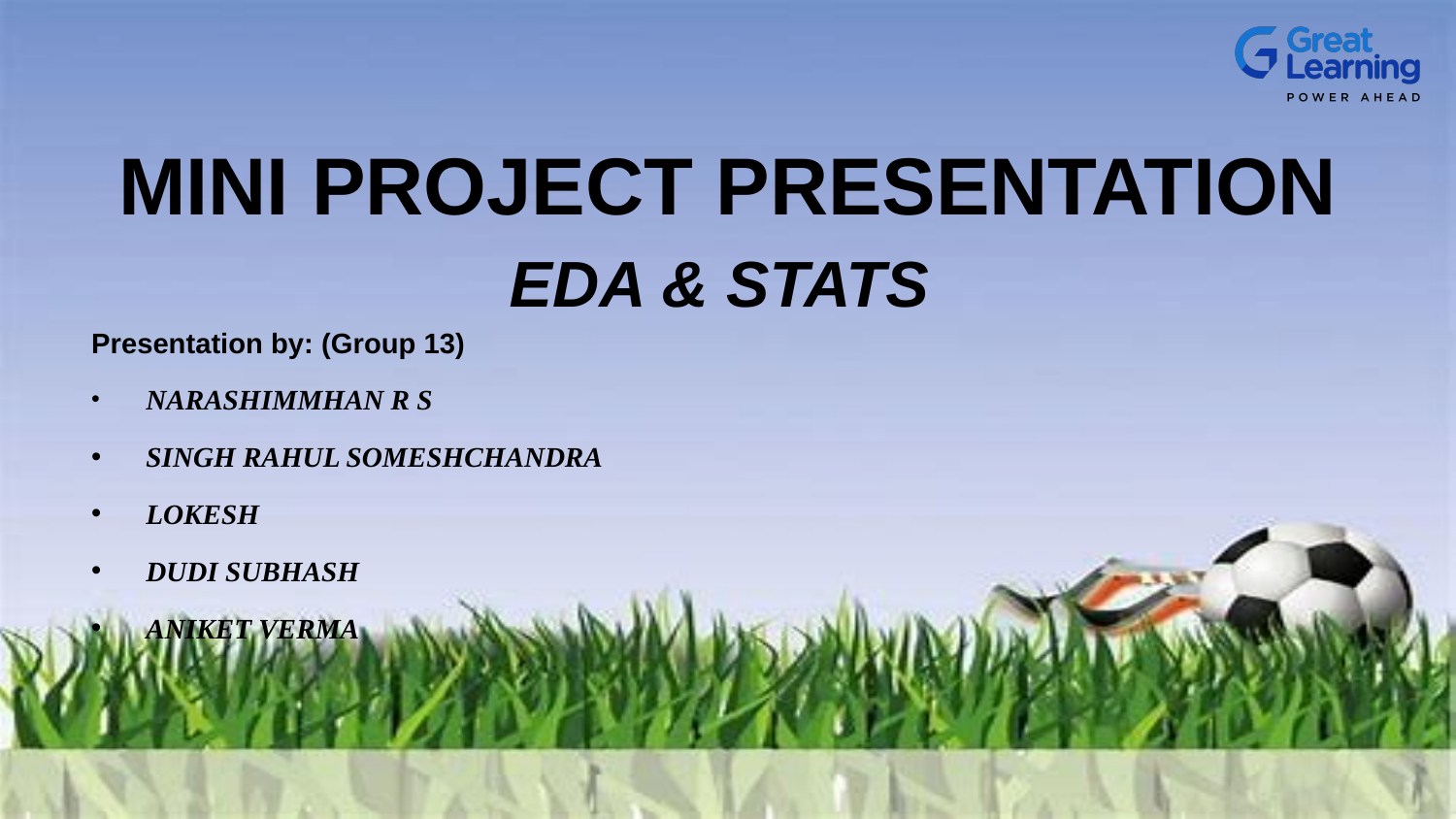

MINI PROJECT PRESENTATION
EDA & STATS
Presentation by: (Group 13)
   NARASHIMMHAN R S
SINGH RAHUL SOMESHCHANDRA
LOKESH
DUDI SUBHASH
ANIKET VERMA